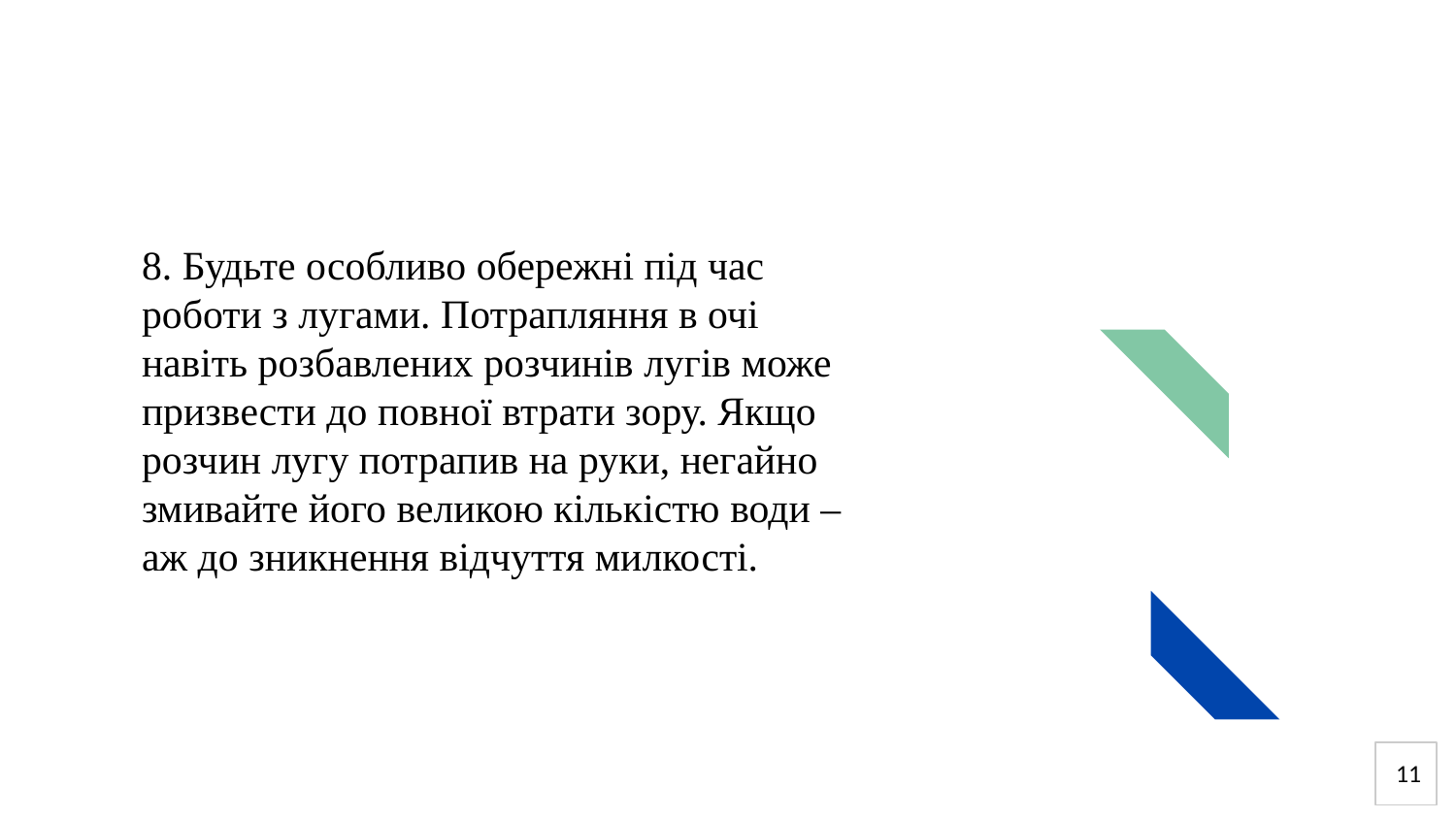

# 8. Будьте особливо обережні під час роботи з лугами. Потрапляння в очі навіть розбавлених розчинів лугів може призвести до повної втрати зору. Якщо розчин лугу потрапив на руки, негайно змивайте його великою кількістю води – аж до зникнення відчуття милкості.
11